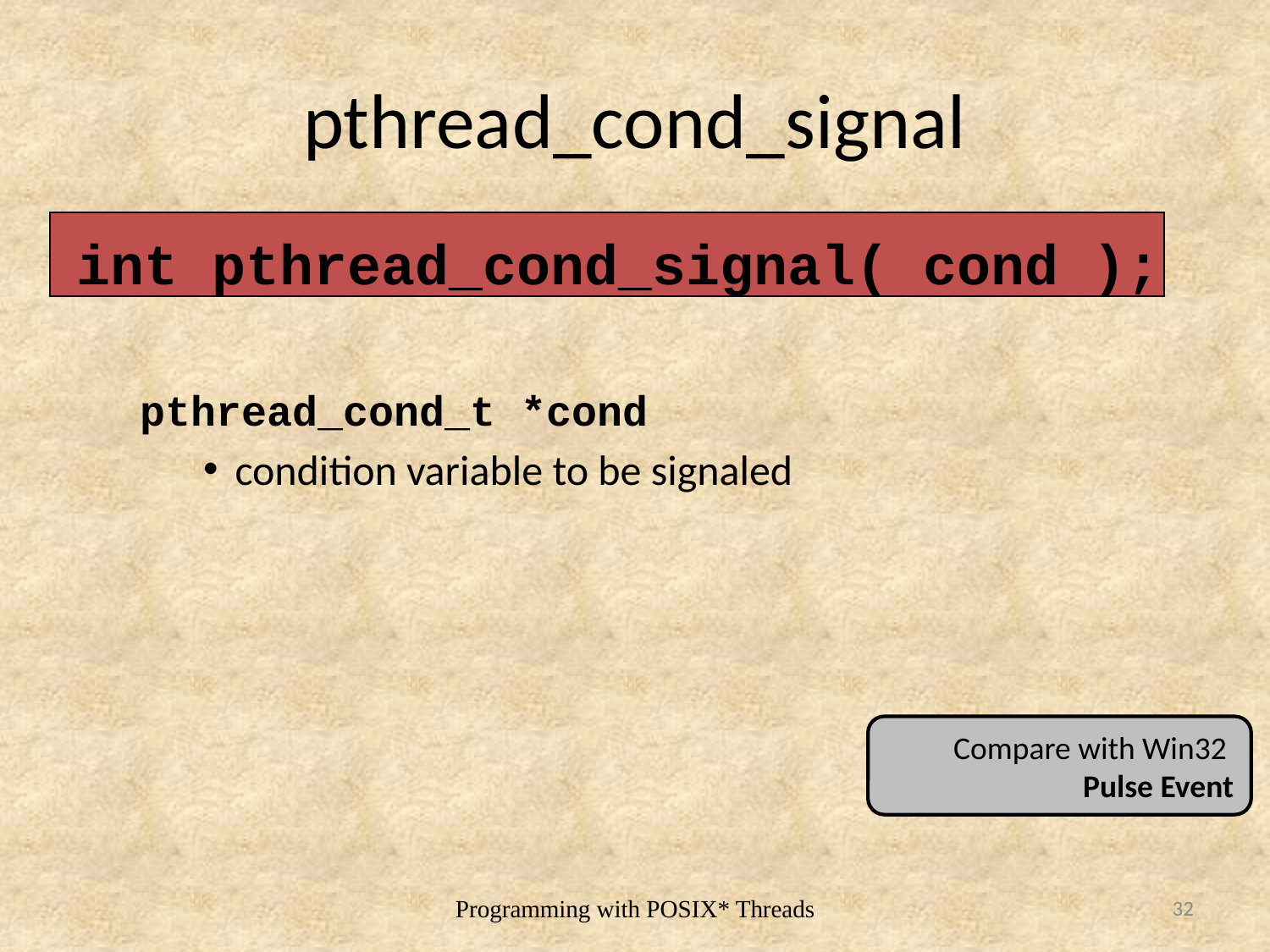

# pthread_cond_signal

int pthread_cond_signal( cond );

pthread_cond_t *cond
condition variable to be signaled
Compare with Win32
Pulse Event
32
Programming with POSIX* Threads